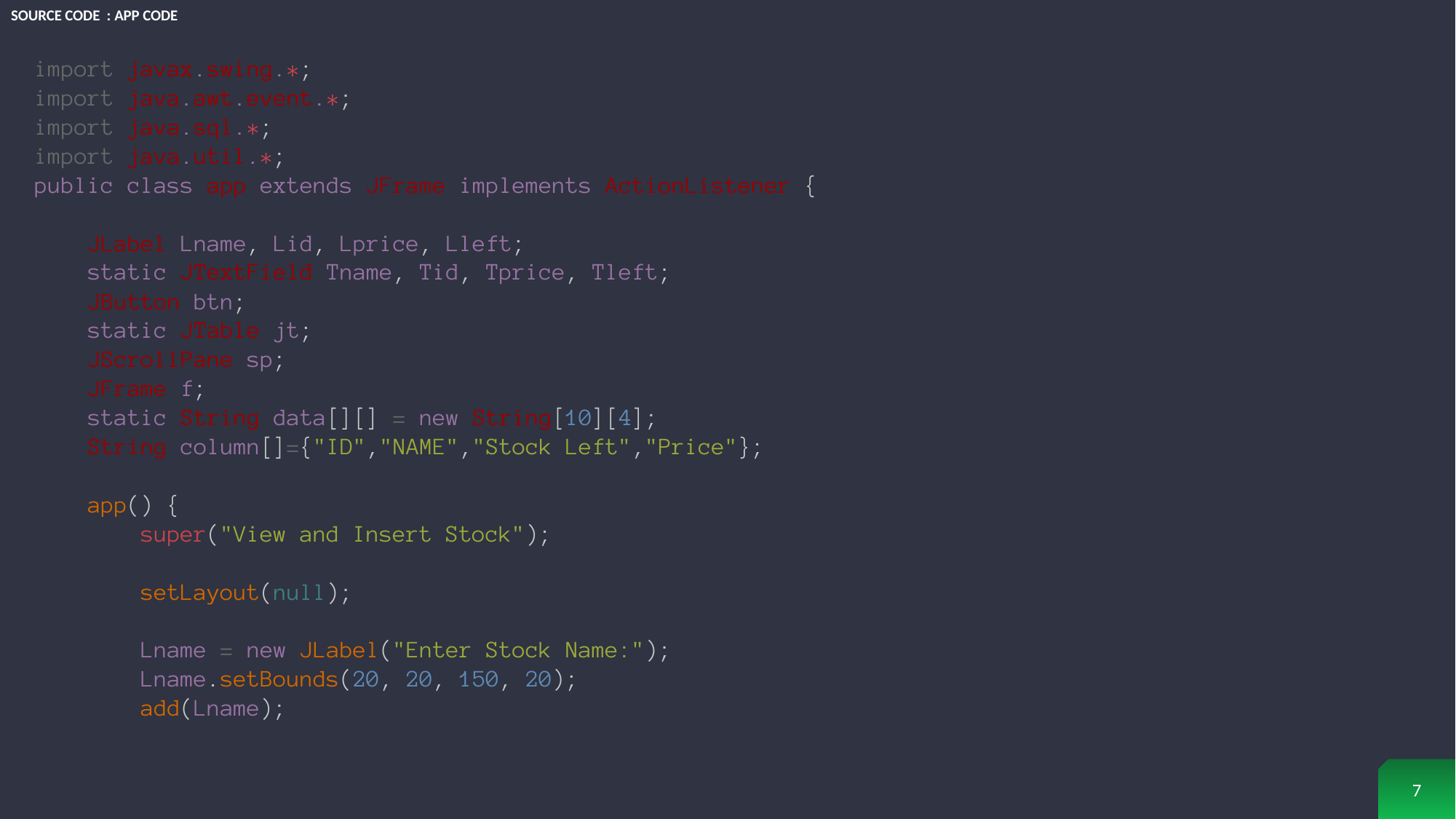

# Source Code  : App Code
import javax.swing.*;
import java.awt.event.*;
import java.sql.*;
import java.util.*;
public class app extends JFrame implements ActionListener {

    JLabel Lname, Lid, Lprice, Lleft;
    static JTextField Tname, Tid, Tprice, Tleft;
    JButton btn;
    static JTable jt;
    JScrollPane sp;
    JFrame f;
    static String data[][] = new String[10][4];
    String column[]={"ID","NAME","Stock Left","Price"};

    app() {
        super("View and Insert Stock");
        setLayout(null);
        Lname = new JLabel("Enter Stock Name:");
        Lname.setBounds(20, 20, 150, 20);
        add(Lname);

7